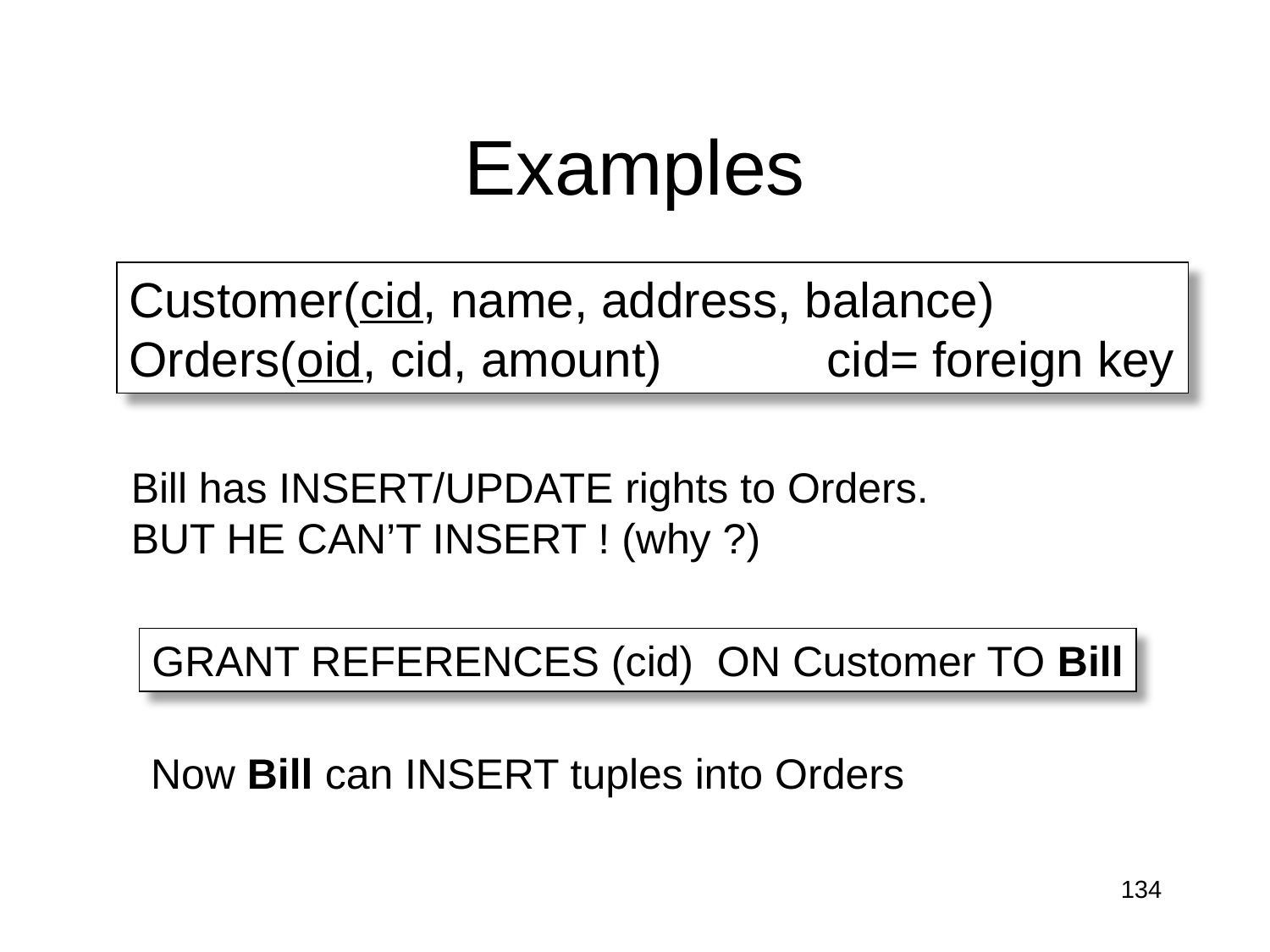

# Examples
Customer(cid, name, address, balance)
Orders(oid, cid, amount)            cid= foreign key
Bill has INSERT/UPDATE rights to Orders.
BUT HE CAN’T INSERT ! (why ?)
GRANT REFERENCES (cid)  ON Customer TO Bill
Now Bill can INSERT tuples into Orders
134